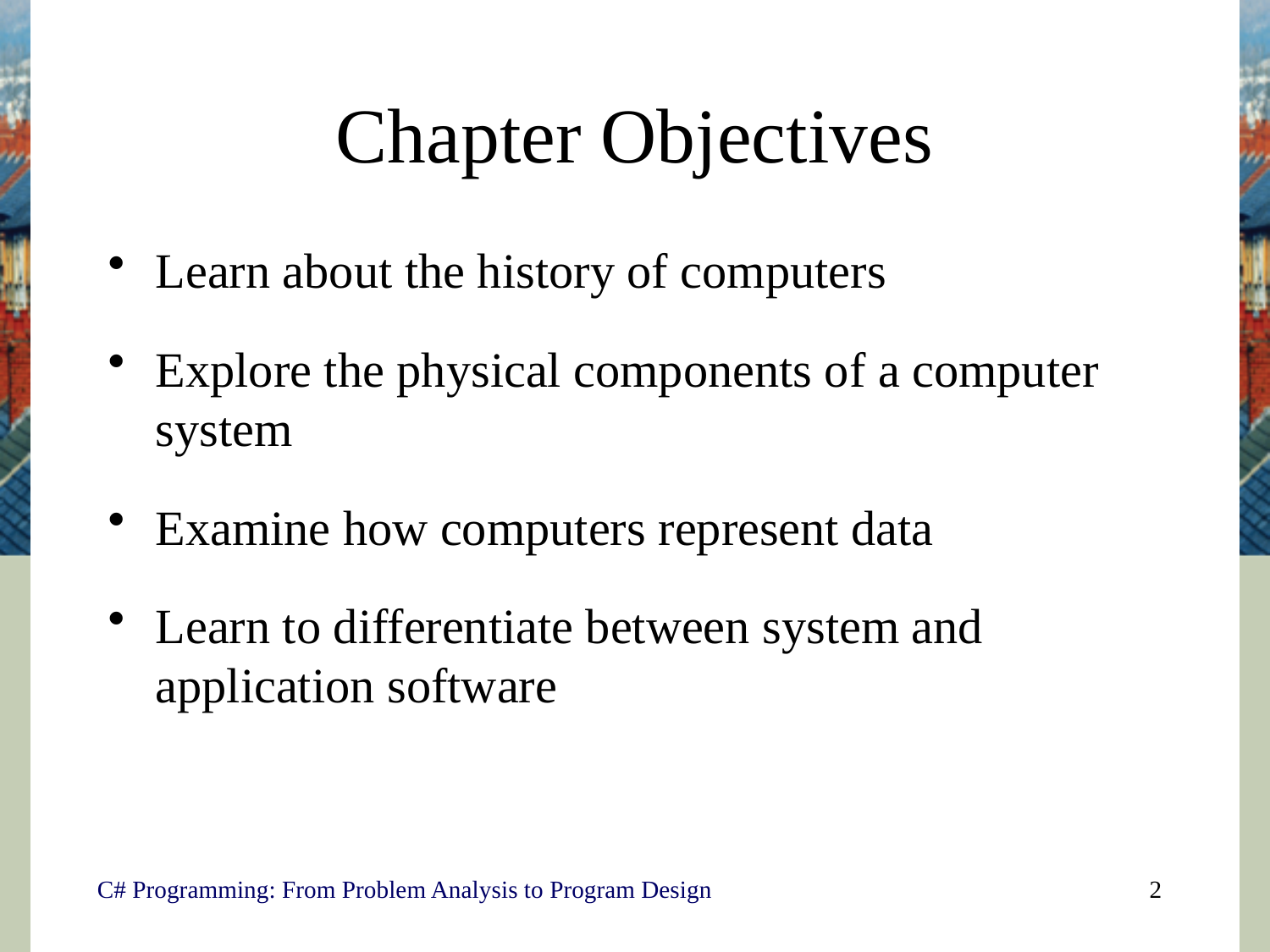

# Chapter Objectives
Learn about the history of computers
Explore the physical components of a computer system
Examine how computers represent data
Learn to differentiate between system and application software
C# Programming: From Problem Analysis to Program Design

2